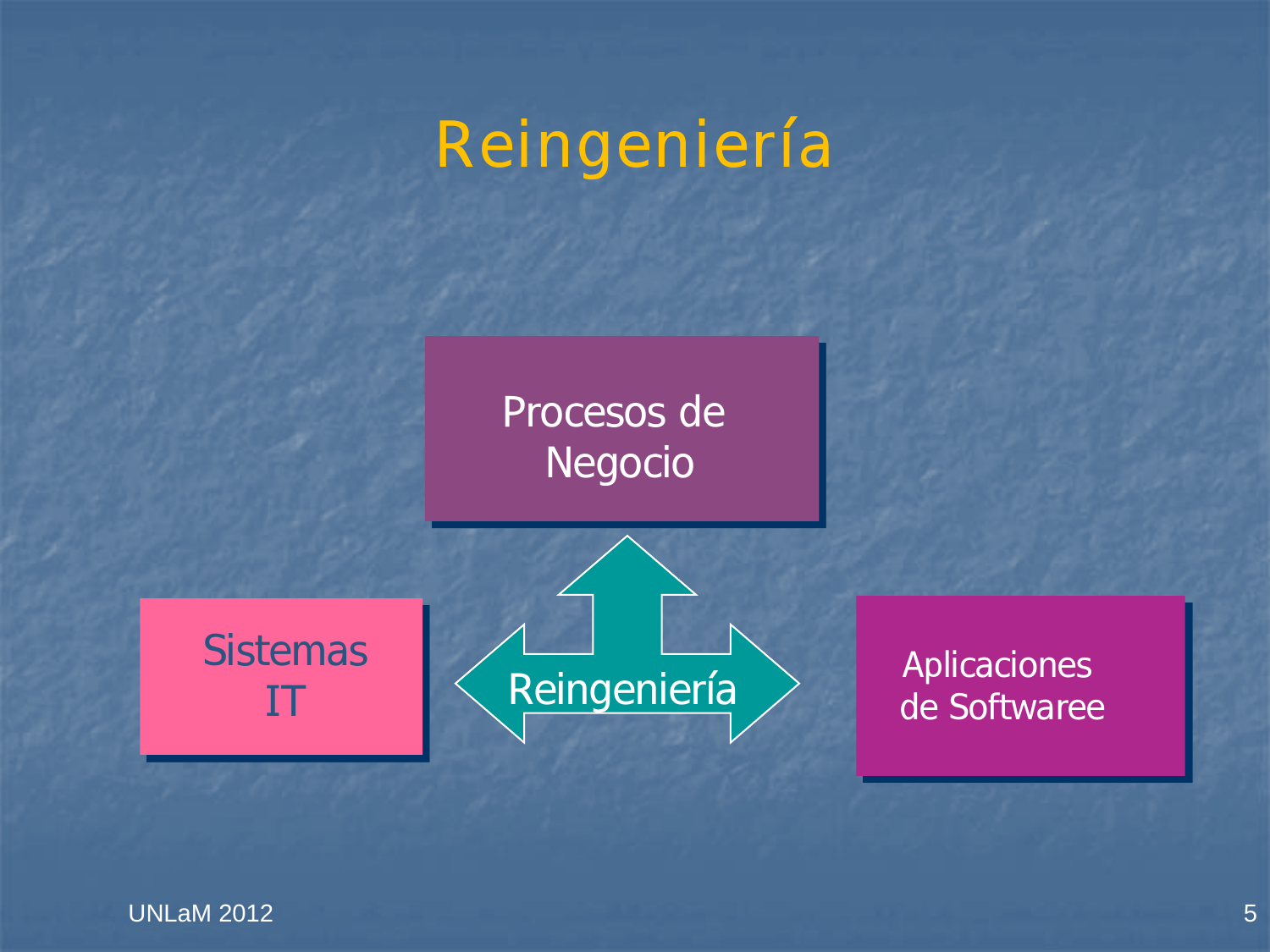

# Reingeniería

Procesos de
Negocio

Sistemas
IT

Aplicaciones
de Softwaree

Reingeniería
UNLaM 2012
5